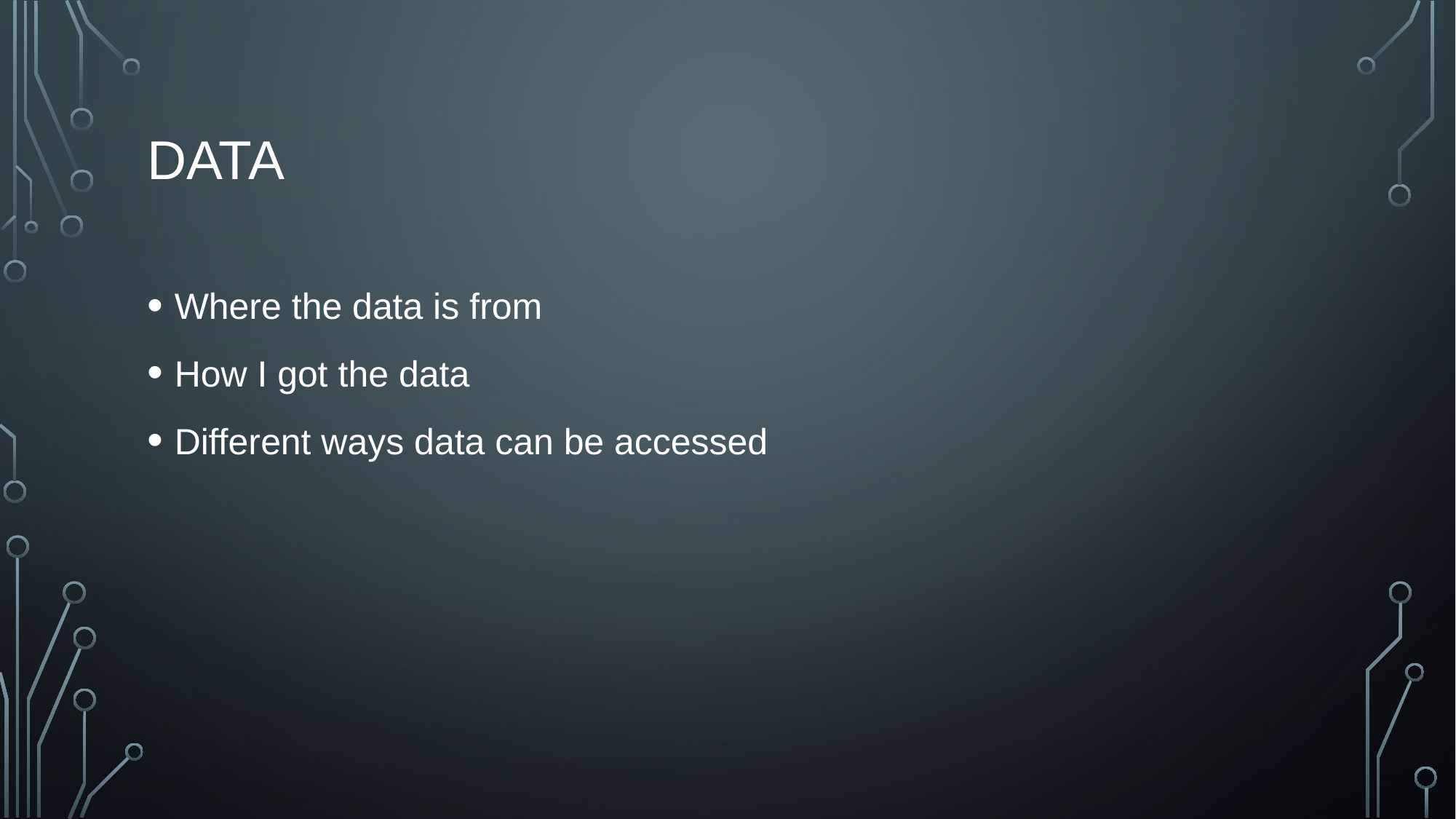

# Data
Where the data is from
How I got the data
Different ways data can be accessed